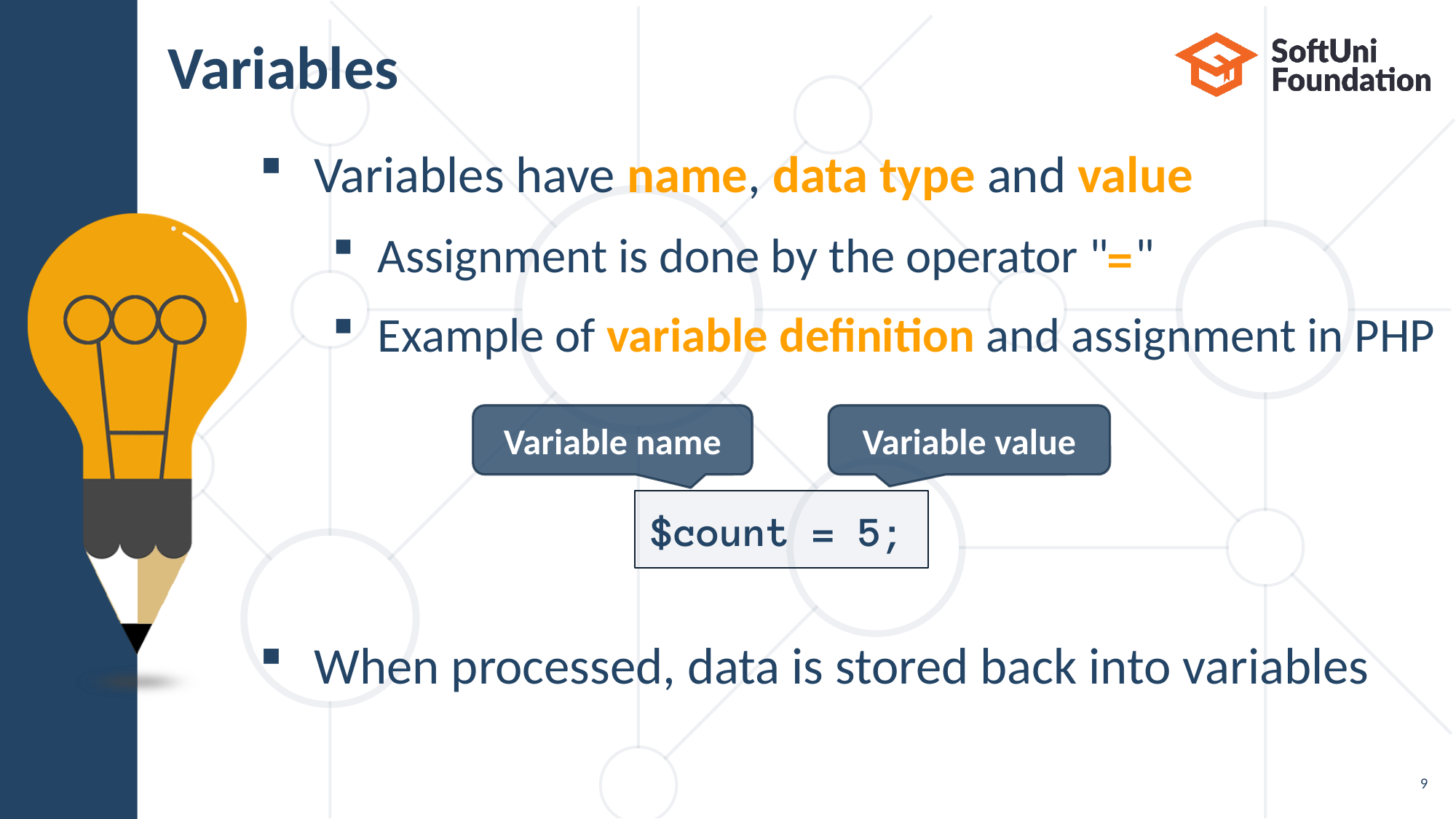

# Variables
Variables have name, data type and value
Assignment is done by the operator "="
Example of variable definition and assignment in PHP

When processed, data is stored back into variables
Variable name
Variable value
$count = 5;
9